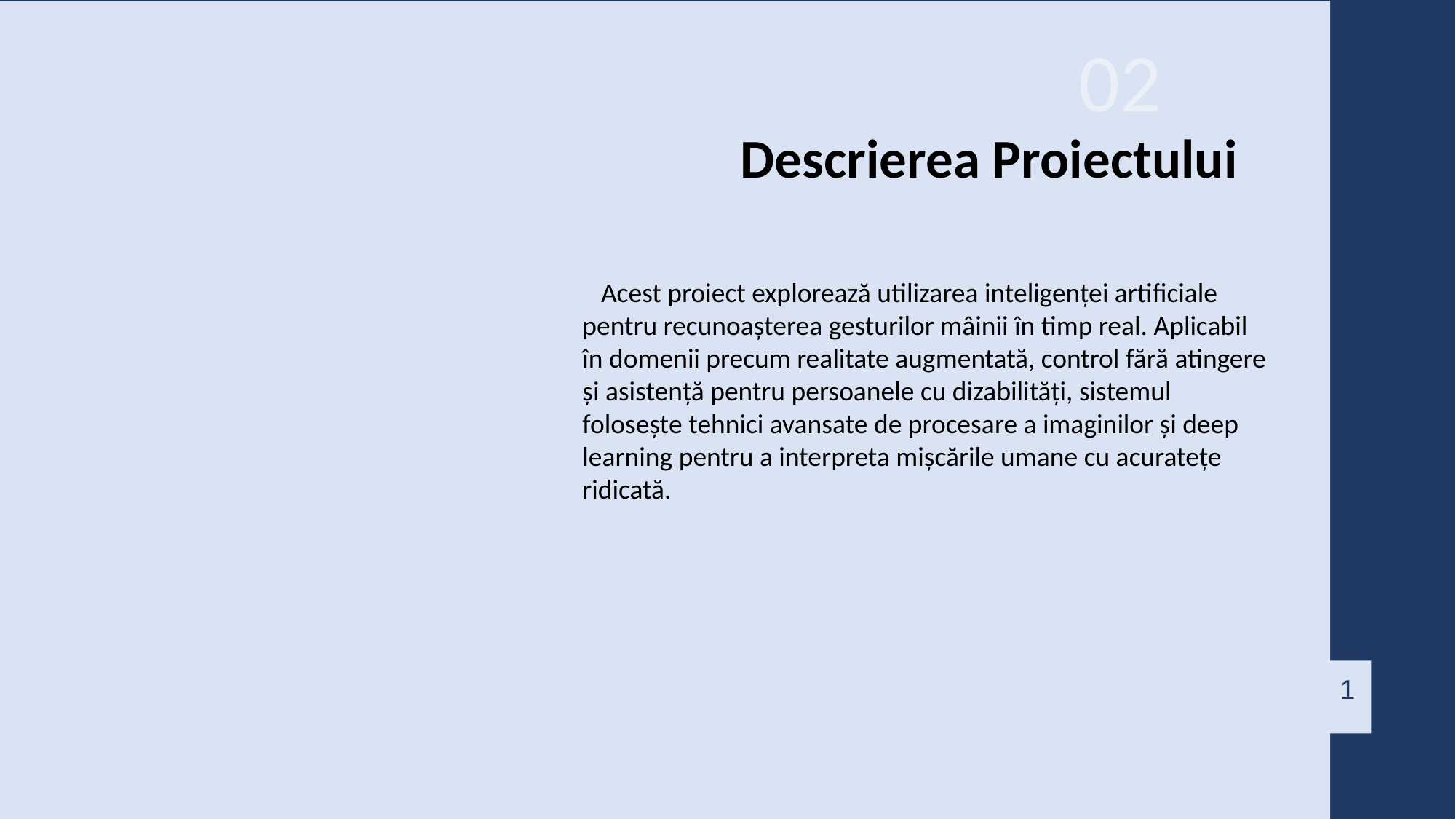

02
           Descrierea Proiectului

   Acest proiect explorează utilizarea inteligenței artificiale pentru recunoașterea gesturilor mâinii în timp real. Aplicabil în domenii precum realitate augmentată, control fără atingere și asistență pentru persoanele cu dizabilități, sistemul folosește tehnici avansate de procesare a imaginilor și deep learning pentru a interpreta mișcările umane cu acuratețe ridicată.

 1